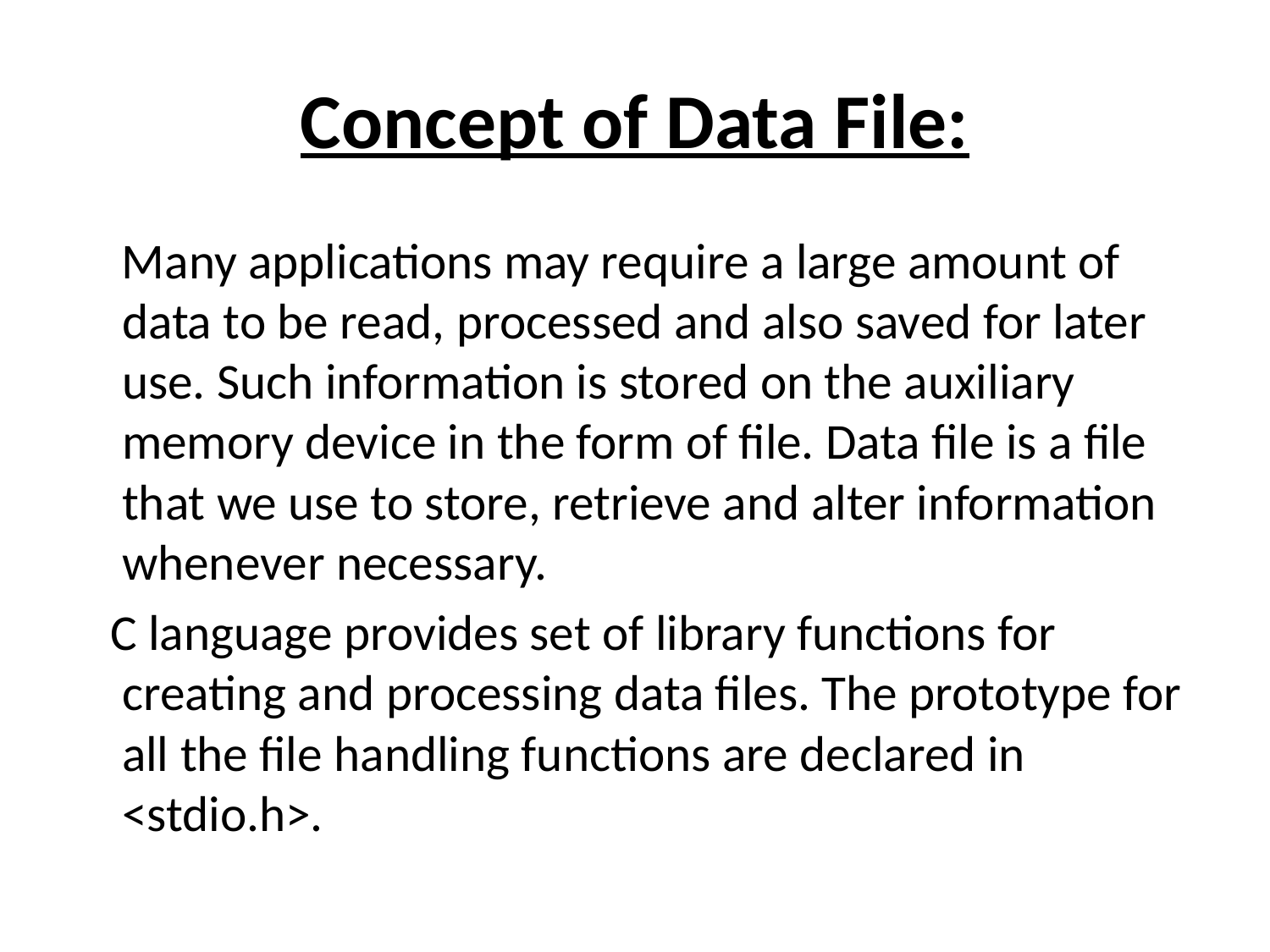

# Concept of Data File:
    Many applications may require a large amount of data to be read, processed and also saved for later use. Such information is stored on the auxiliary memory device in the form of file. Data file is a file that we use to store, retrieve and alter information whenever necessary.
   C language provides set of library functions for creating and processing data files. The prototype for all the file handling functions are declared in <stdio.h>.